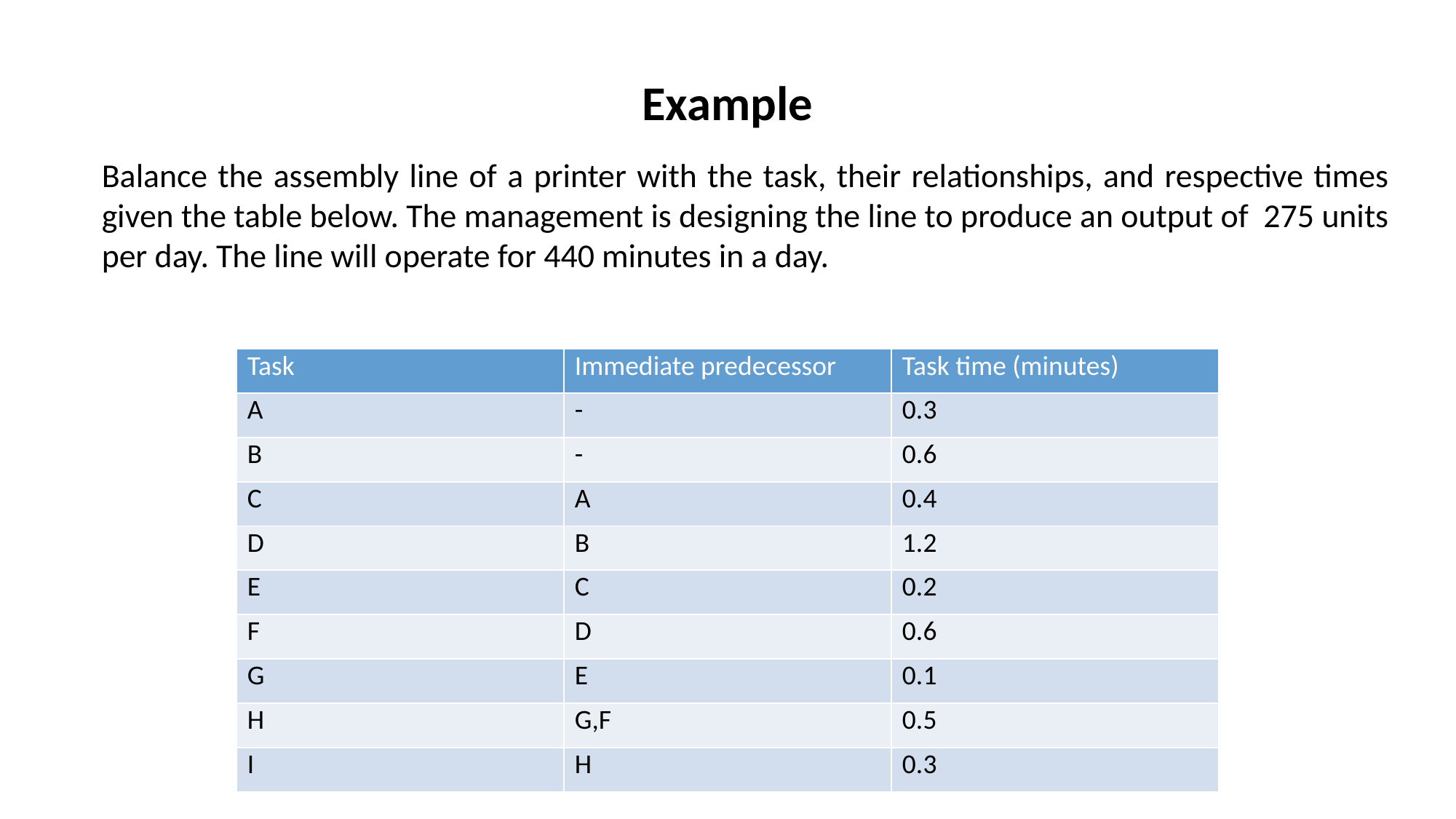

# Example
Balance the assembly line of a printer with the task, their relationships, and respective times given the table below. The management is designing the line to produce an output of  275 units per day. The line will operate for 440 minutes in a day.
| Task | Immediate predecessor | Task time (minutes) |
| --- | --- | --- |
| A | - | 0.3 |
| B | - | 0.6 |
| C | A | 0.4 |
| D | B | 1.2 |
| E | C | 0.2 |
| F | D | 0.6 |
| G | E | 0.1 |
| H | G,F | 0.5 |
| I | H | 0.3 |